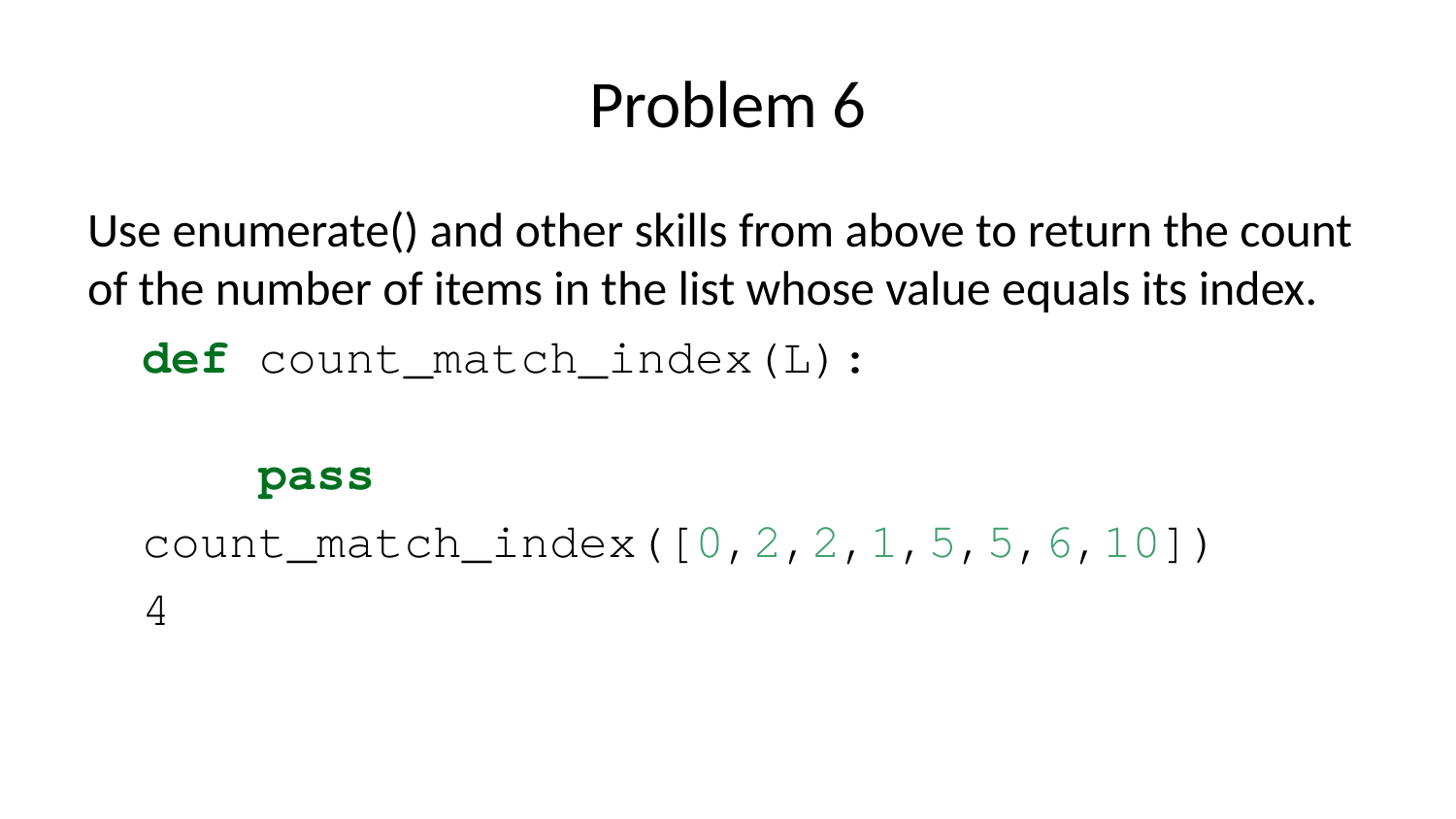

# Problem 6
Use enumerate() and other skills from above to return the count of the number of items in the list whose value equals its index.
def count_match_index(L):
    pass
count_match_index([0,2,2,1,5,5,6,10])
4